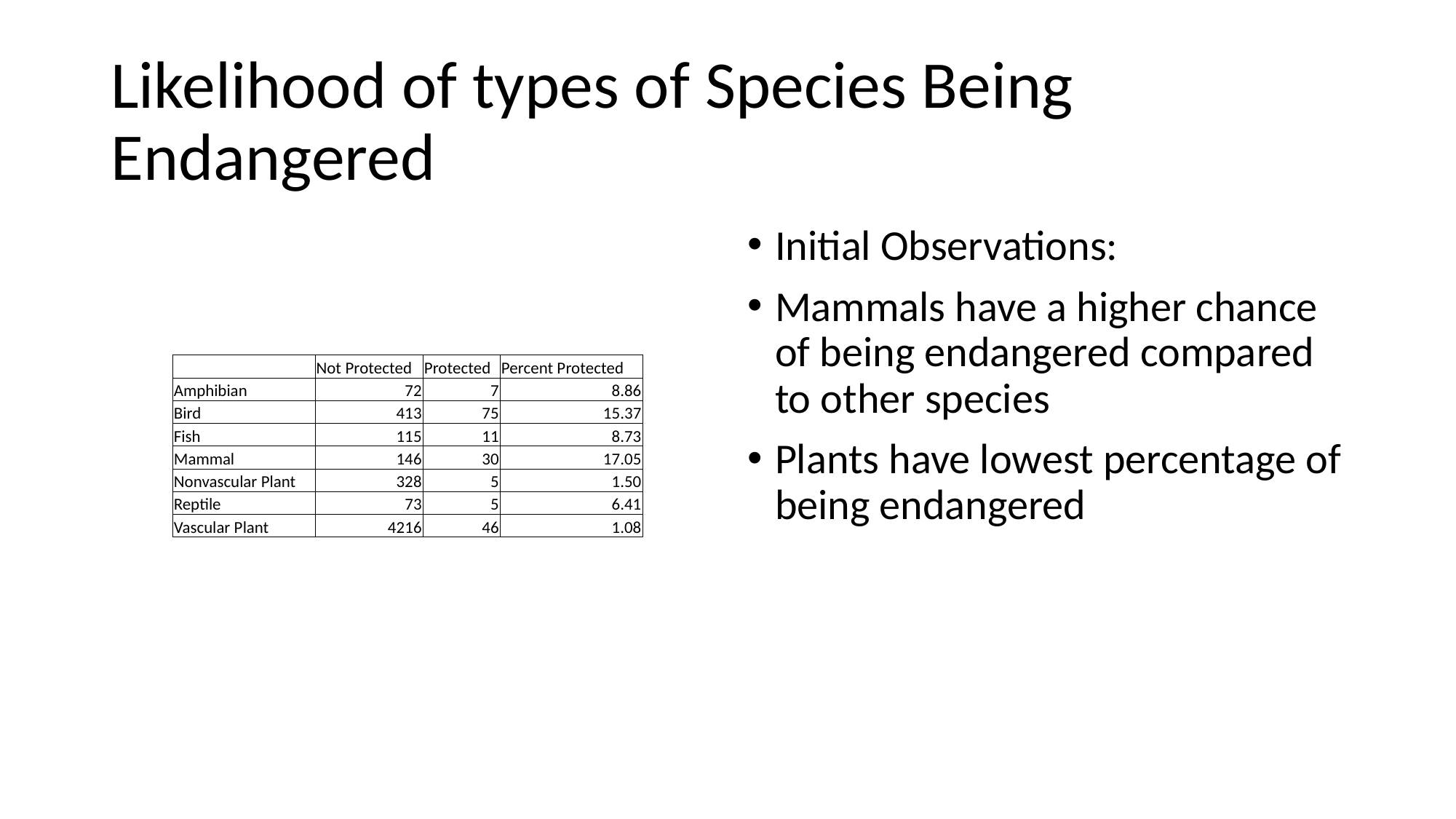

# Likelihood of types of Species Being Endangered
Initial Observations:
Mammals have a higher chance of being endangered compared to other species
Plants have lowest percentage of being endangered
|  | Not Protected | Protected | Percent Protected |
| --- | --- | --- | --- |
| Amphibian | 72 | 7 | 8.86 |
| Bird | 413 | 75 | 15.37 |
| Fish | 115 | 11 | 8.73 |
| Mammal | 146 | 30 | 17.05 |
| Nonvascular Plant | 328 | 5 | 1.50 |
| Reptile | 73 | 5 | 6.41 |
| Vascular Plant | 4216 | 46 | 1.08 |